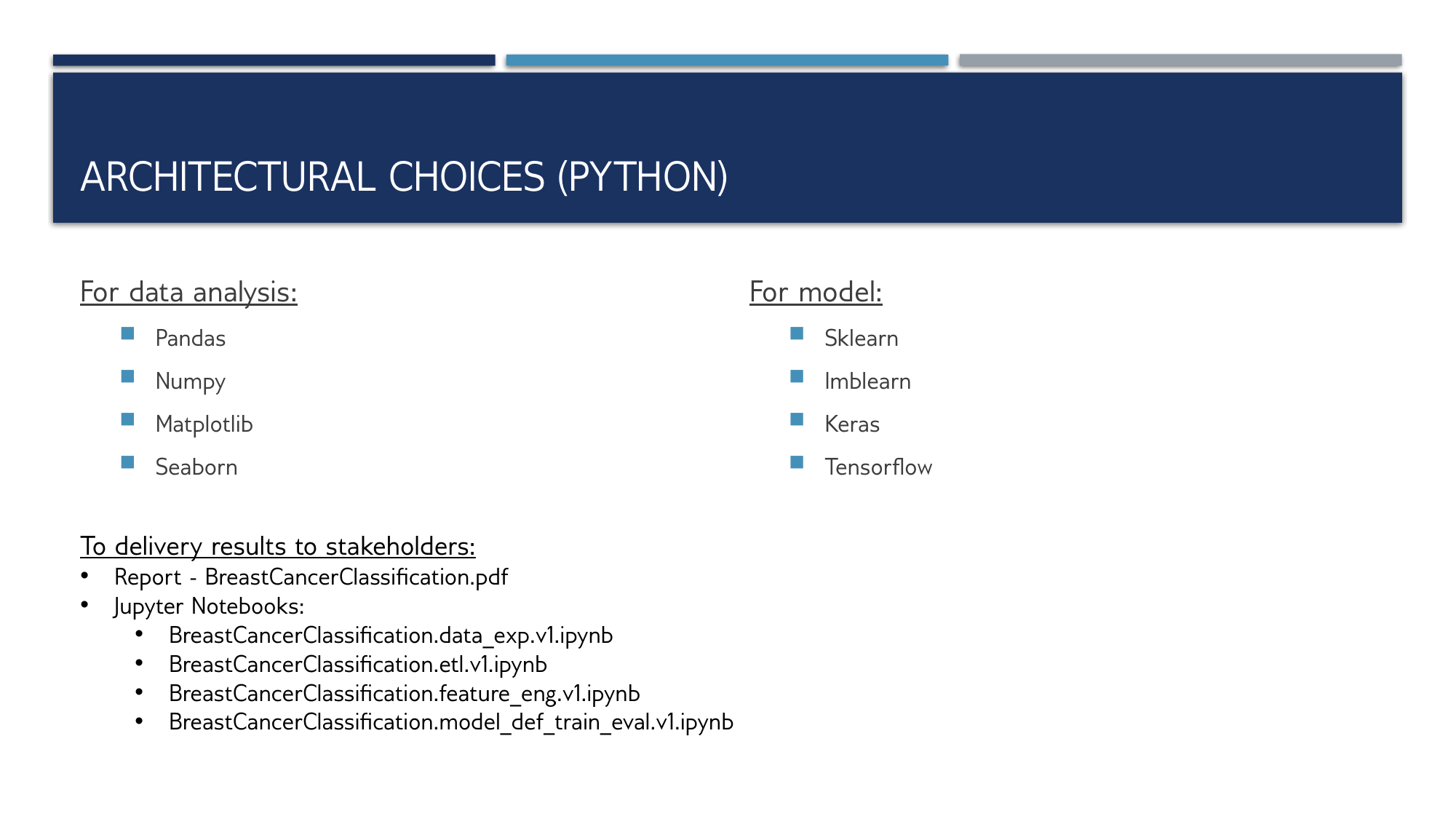

# Architectural choices (python)
For data analysis:
Pandas
Numpy
Matplotlib
Seaborn

For model:
Sklearn
Imblearn
Keras
Tensorflow
To delivery results to stakeholders:
Report - BreastCancerClassification.pdf
Jupyter Notebooks:
BreastCancerClassification.data_exp.v1.ipynb
BreastCancerClassification.etl.v1.ipynb
BreastCancerClassification.feature_eng.v1.ipynb
BreastCancerClassification.model_def_train_eval.v1.ipynb